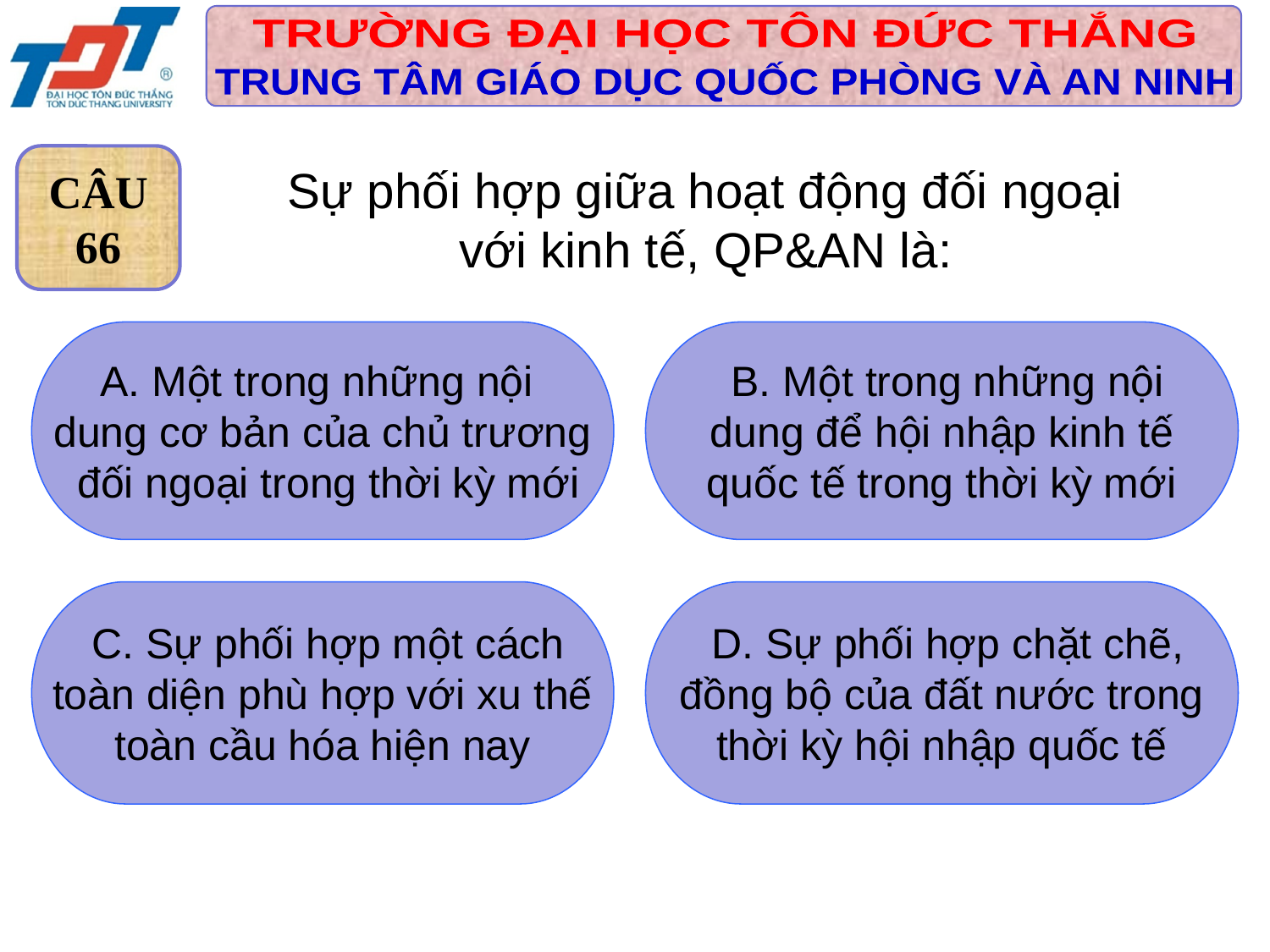

CÂU
66
Sự phối hợp giữa hoạt động đối ngoại
với kinh tế, QP&AN là:
A. Một trong những nội
dung cơ bản của chủ trương
 đối ngoại trong thời kỳ mới
 B. Một trong những nội
 dung để hội nhập kinh tế
quốc tế trong thời kỳ mới
 C. Sự phối hợp một cách
 toàn diện phù hợp với xu thế
toàn cầu hóa hiện nay
 D. Sự phối hợp chặt chẽ,
 đồng bộ của đất nước trong
thời kỳ hội nhập quốc tế